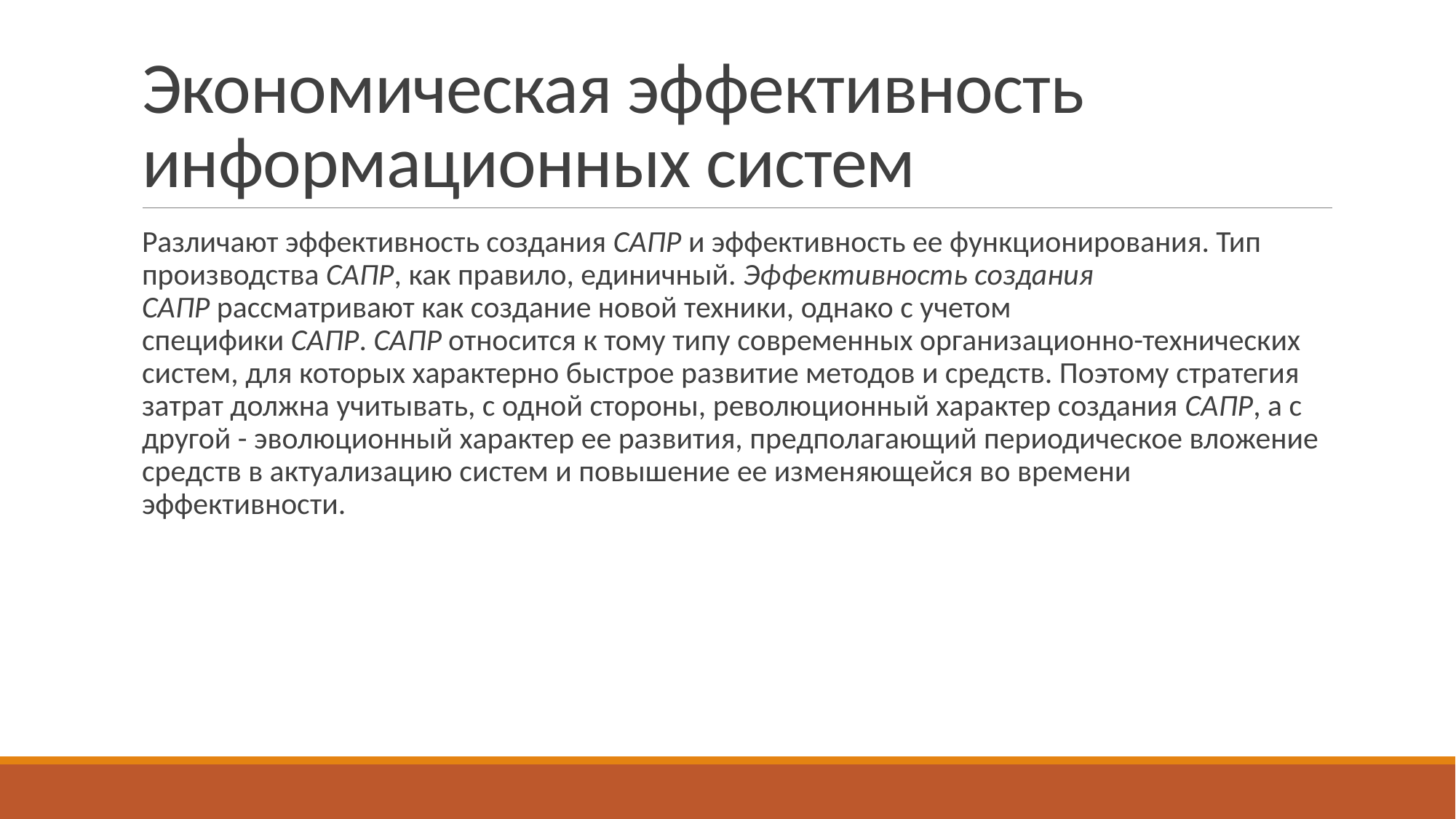

# Экономическая эффективность информационных систем
Различают эффективность создания САПР и эффективность ее функционирования. Тип производства САПР, как правило, единичный. Эффективность создания САПР рассматривают как создание новой техники, однако с учетом специфики САПР. САПР относится к тому типу современных организационно-технических систем, для которых характерно быстрое развитие методов и средств. Поэтому стратегия затрат должна учитывать, с одной стороны, революционный характер создания САПР, а с другой - эволюционный характер ее развития, предполагающий периодическое вложение средств в актуализацию систем и повышение ее изменяющейся во времени эффективности.